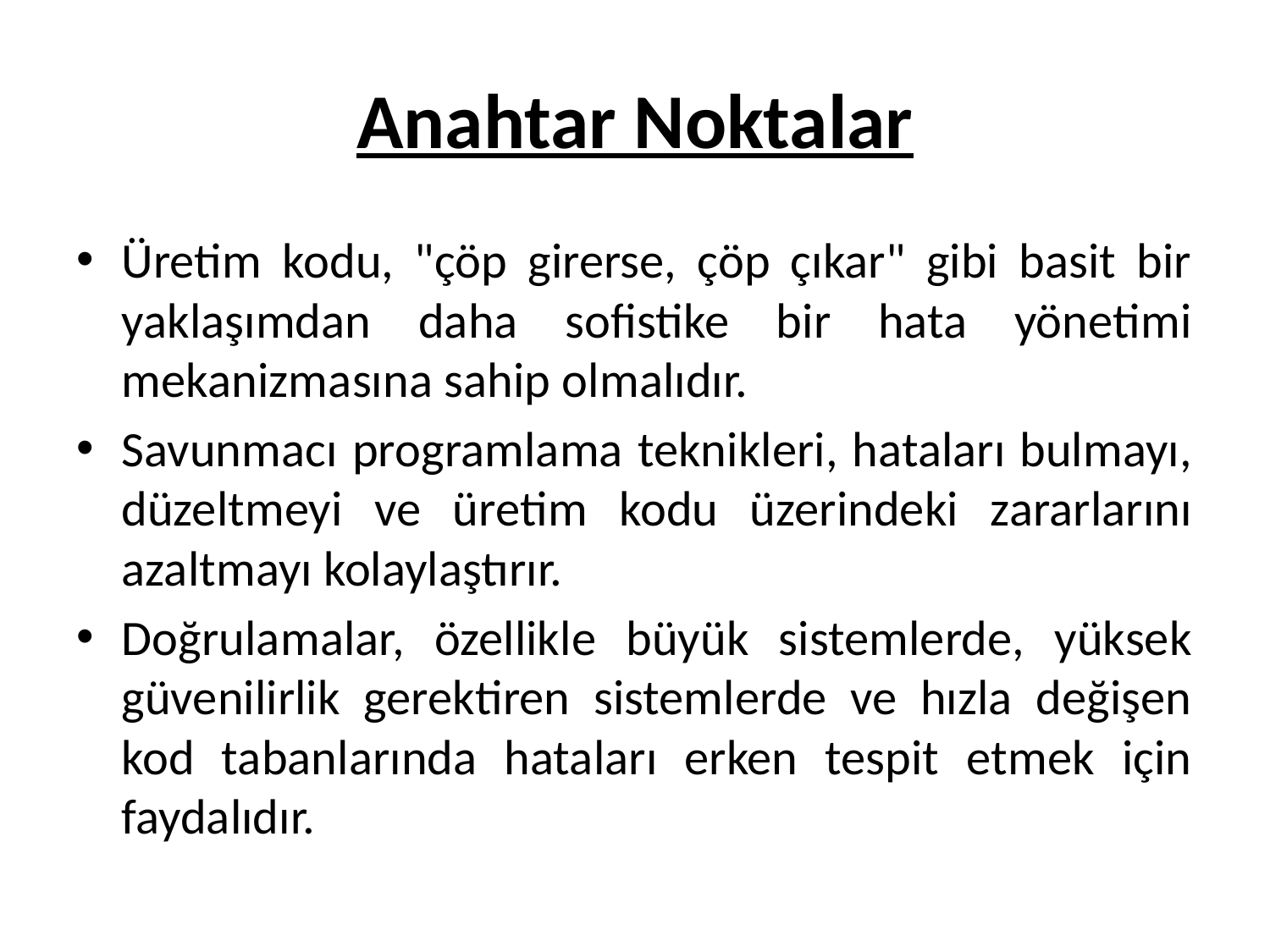

# Anahtar Noktalar
Üretim kodu, "çöp girerse, çöp çıkar" gibi basit bir yaklaşımdan daha sofistike bir hata yönetimi mekanizmasına sahip olmalıdır.
Savunmacı programlama teknikleri, hataları bulmayı, düzeltmeyi ve üretim kodu üzerindeki zararlarını azaltmayı kolaylaştırır.
Doğrulamalar, özellikle büyük sistemlerde, yüksek güvenilirlik gerektiren sistemlerde ve hızla değişen kod tabanlarında hataları erken tespit etmek için faydalıdır.